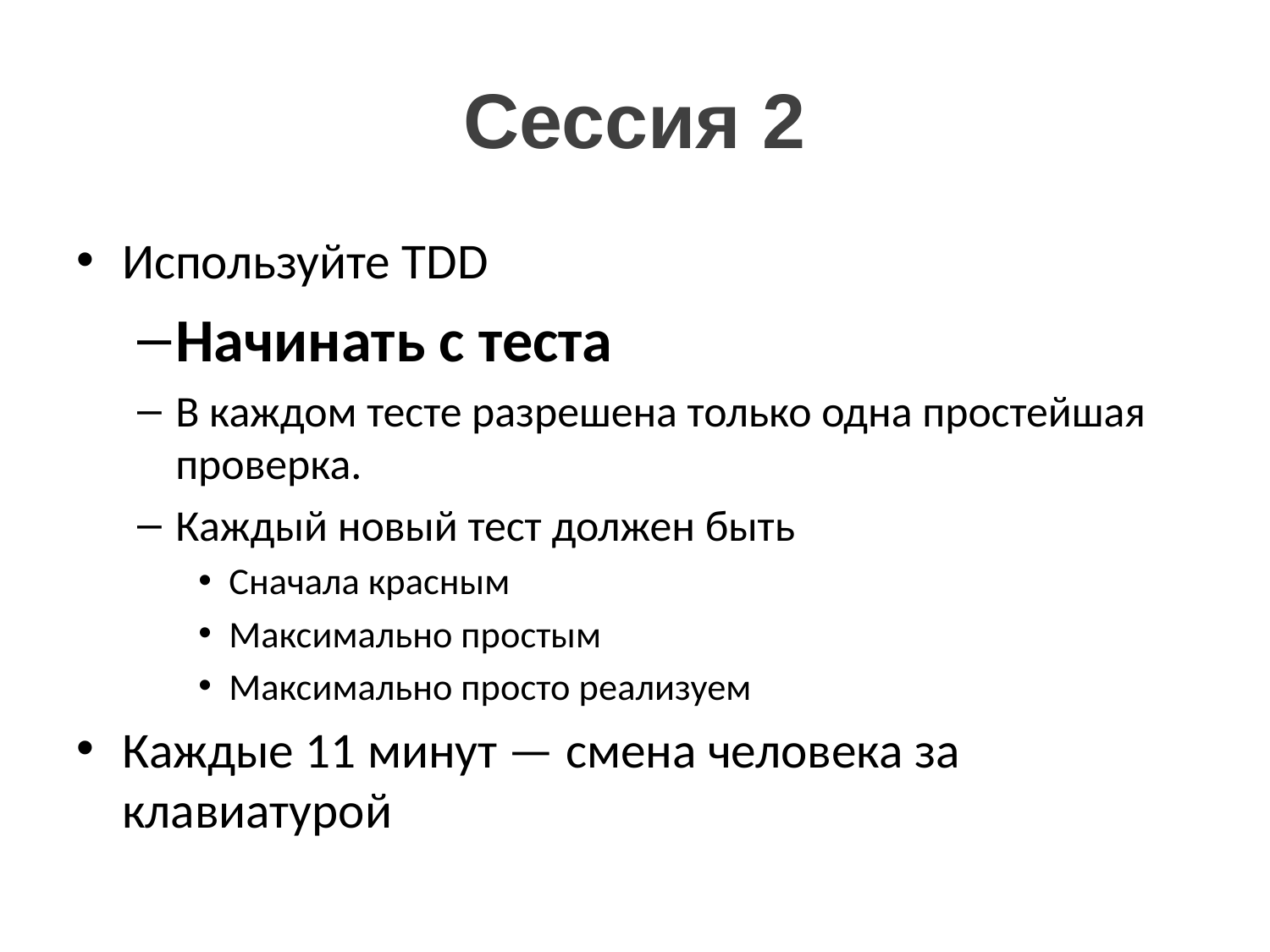

# Сессия 2
Используйте TDD
Начинать с теста
В каждом тесте разрешена только одна простейшая проверка.
Каждый новый тест должен быть
Сначала красным
Максимально простым
Максимально просто реализуем
Каждые 11 минут — смена человека за клавиатурой